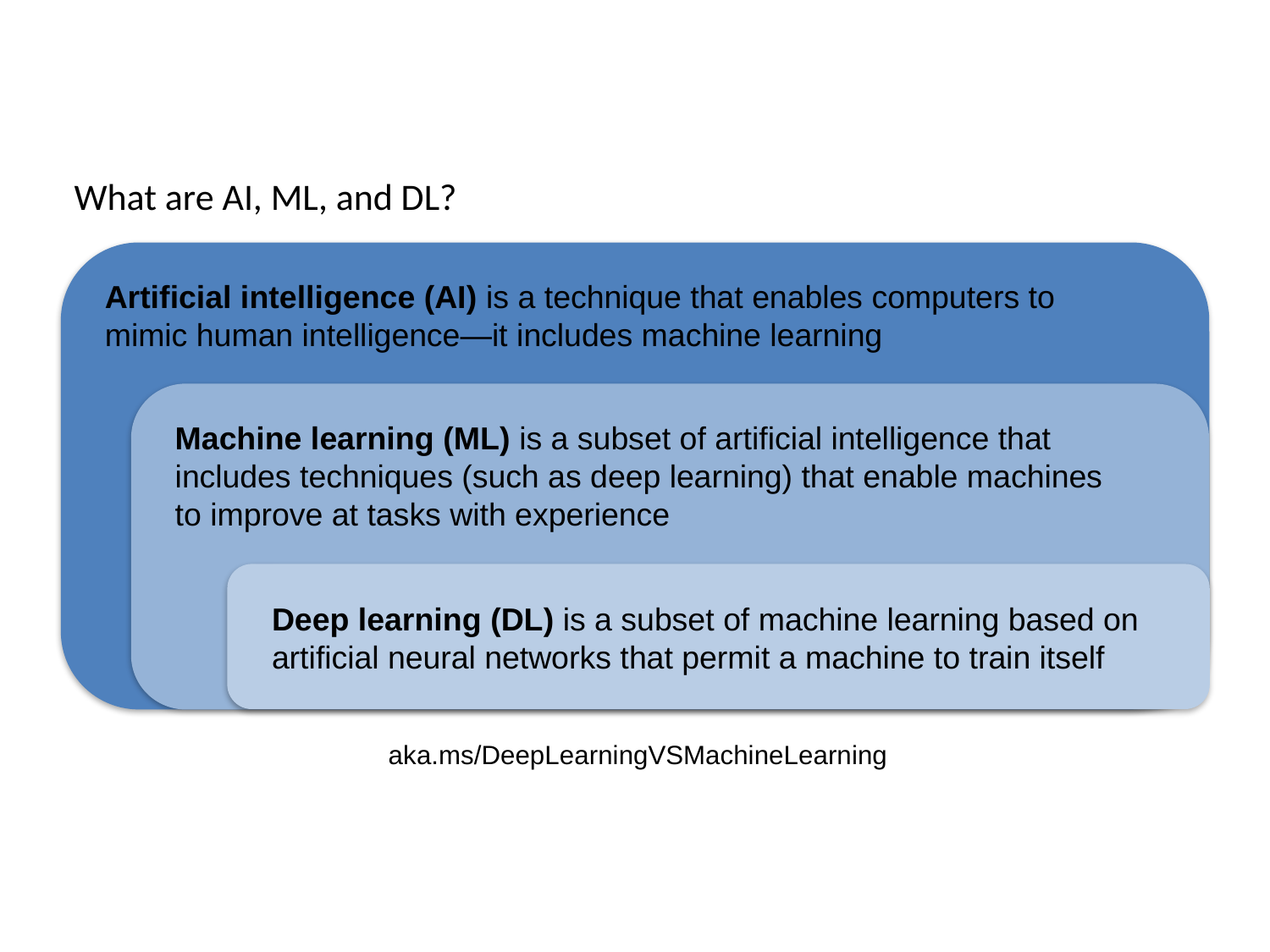

# What are AI, ML, and DL?

Artificial intelligence (AI) is a technique that enables computers to mimic human intelligence—it includes machine learning

Machine learning (ML) is a subset of artificial intelligence that includes techniques (such as deep learning) that enable machines to improve at tasks with experience

Deep learning (DL) is a subset of machine learning based on artificial neural networks that permit a machine to train itself
aka.ms/DeepLearningVSMachineLearning